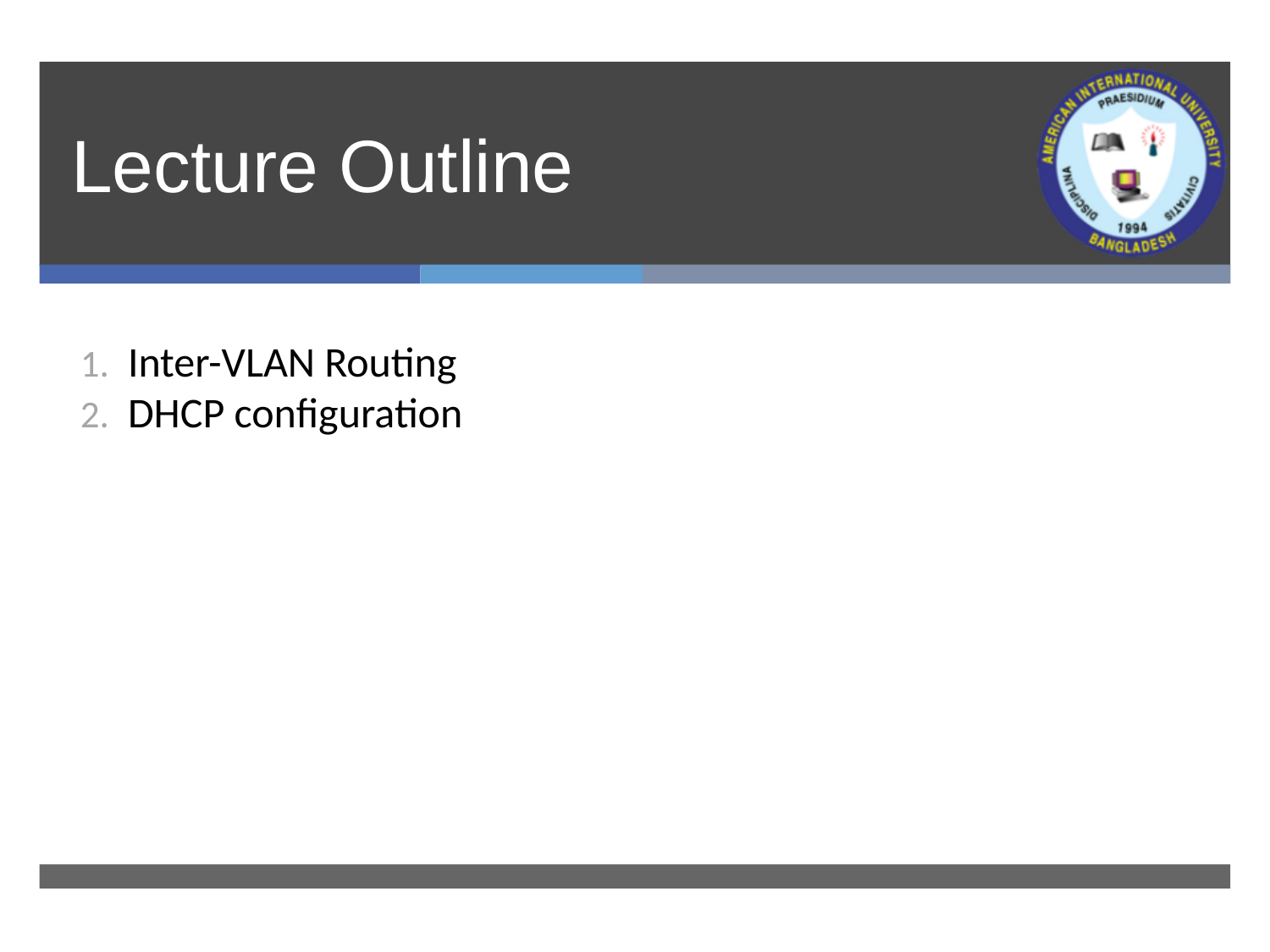

# Lecture Outline
Inter-VLAN Routing
DHCP configuration